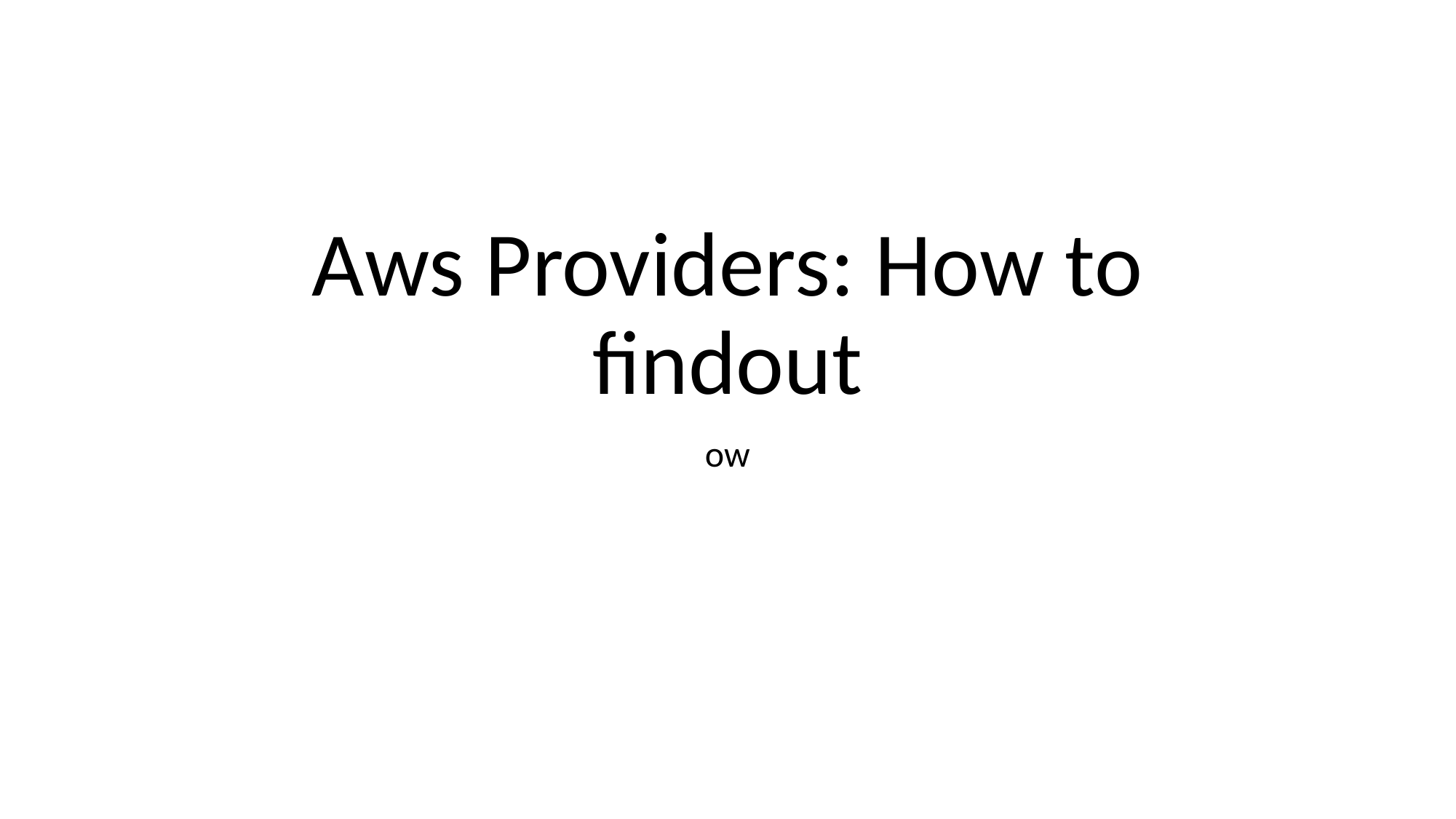

# Aws Providers: How to findout
ow